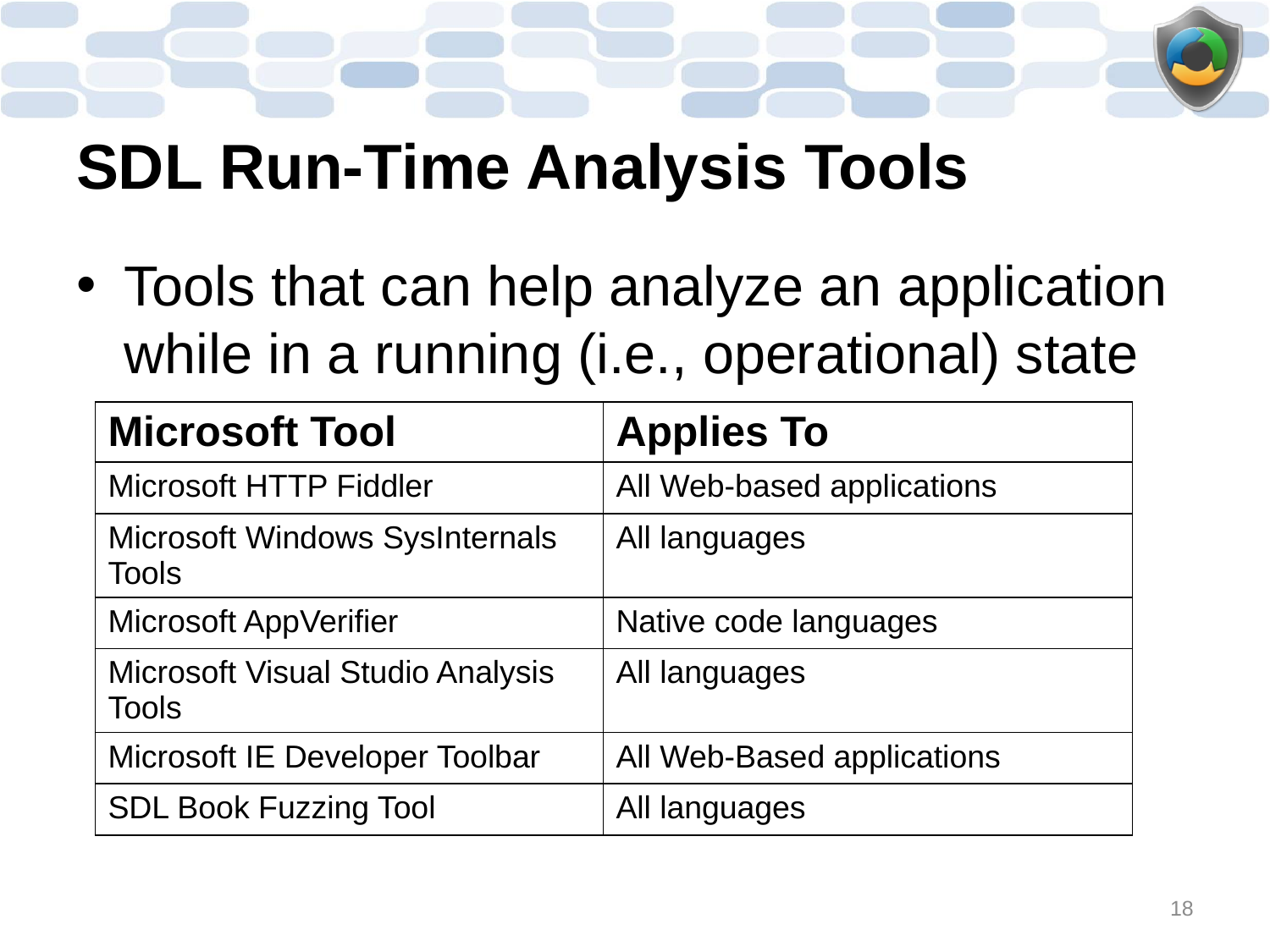

# SDL Run-Time Analysis Tools
Tools that can help analyze an application while in a running (i.e., operational) state
| Microsoft Tool | Applies To |
| --- | --- |
| Microsoft HTTP Fiddler | All Web-based applications |
| Microsoft Windows SysInternals Tools | All languages |
| Microsoft AppVerifier | Native code languages |
| Microsoft Visual Studio Analysis Tools | All languages |
| Microsoft IE Developer Toolbar | All Web-Based applications |
| SDL Book Fuzzing Tool | All languages |
18